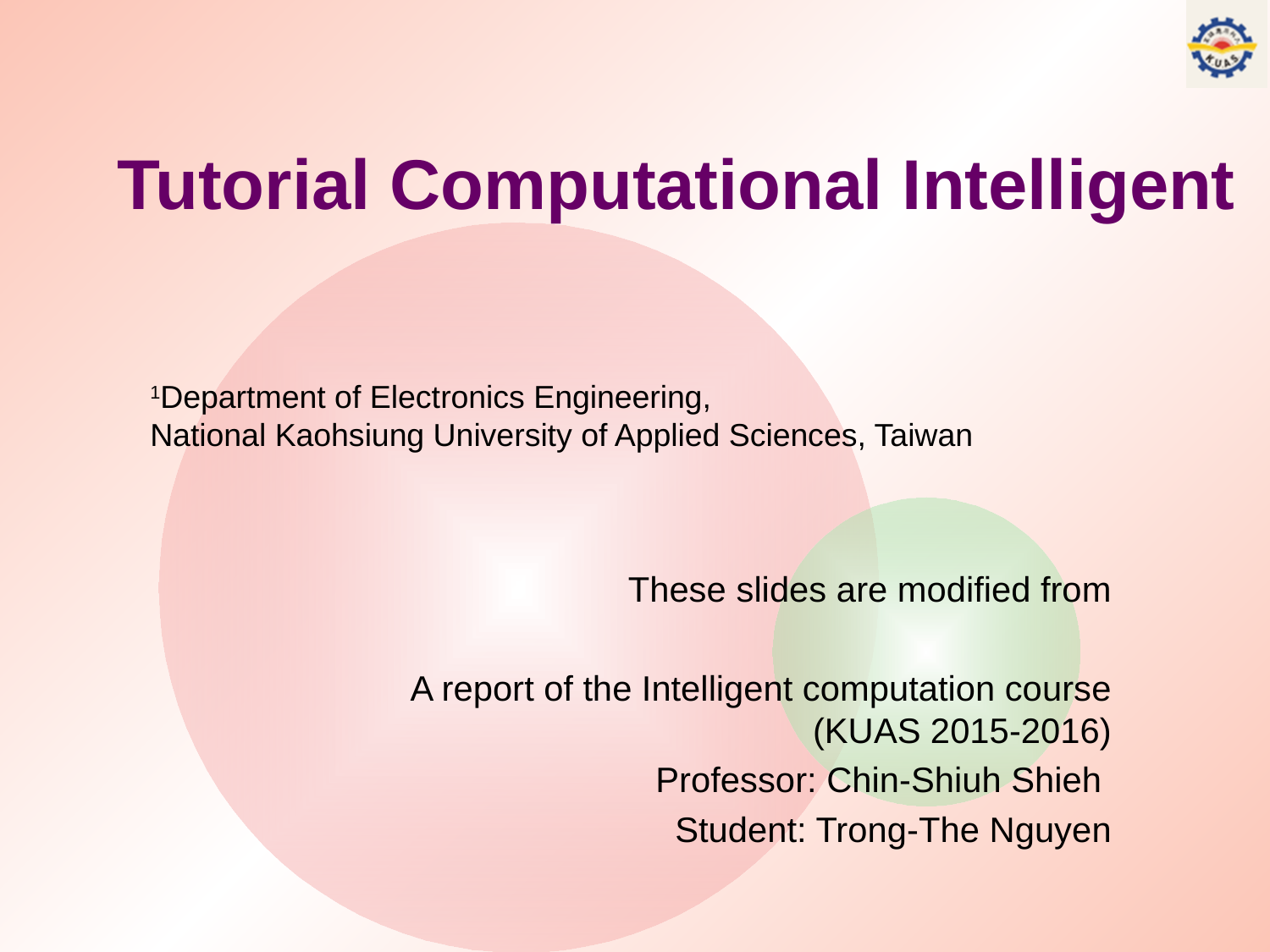

# Tutorial Computational Intelligent
1Department of Electronics Engineering,
National Kaohsiung University of Applied Sciences, Taiwan

These slides are modified from

A report of the Intelligent computation course (KUAS 2015-2016)
Professor: Chin-Shiuh Shieh
Student: Trong-The Nguyen